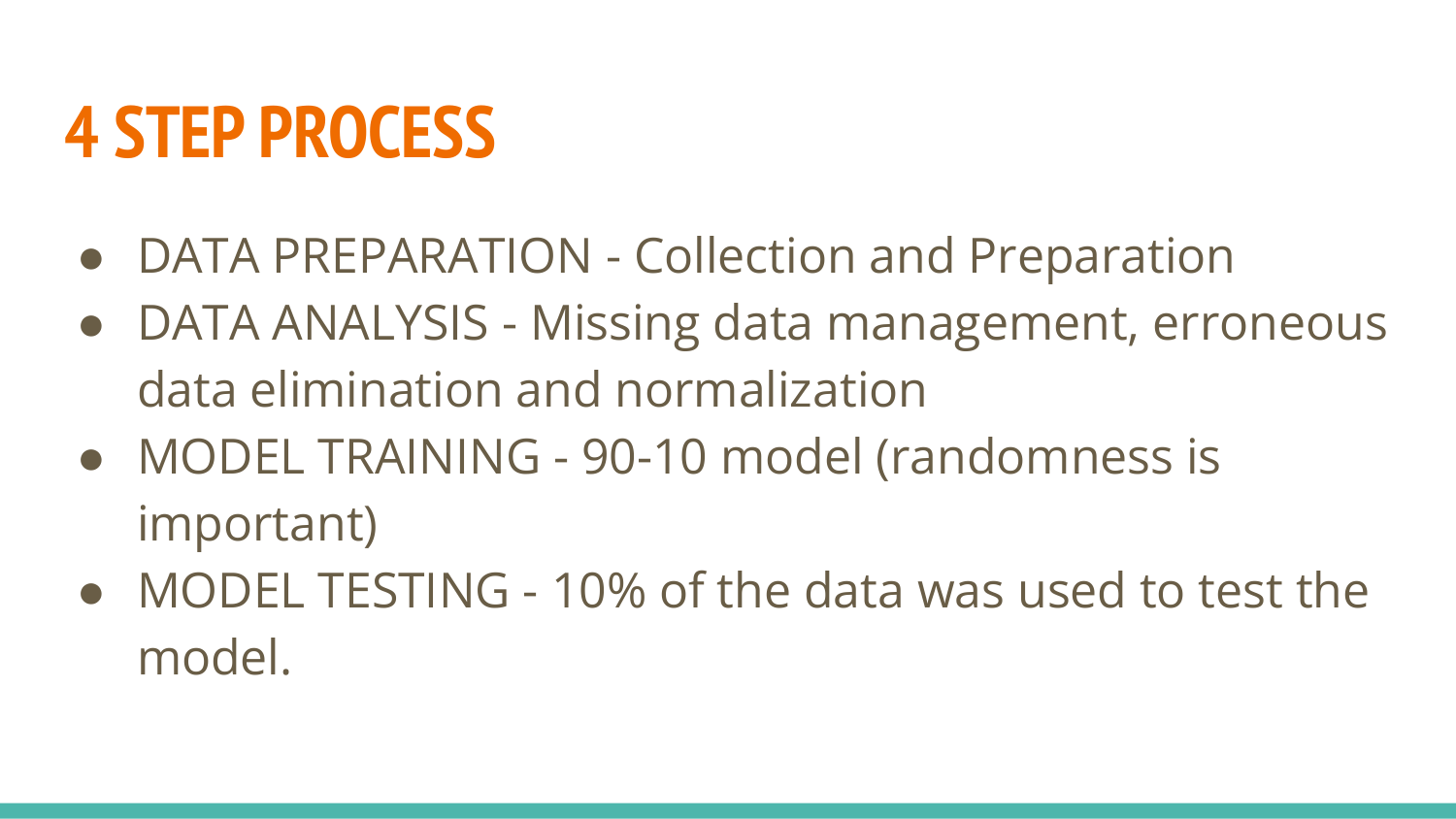

# 4 STEP PROCESS
DATA PREPARATION - Collection and Preparation
DATA ANALYSIS - Missing data management, erroneous data elimination and normalization
MODEL TRAINING - 90-10 model (randomness is important)
MODEL TESTING - 10% of the data was used to test the model.